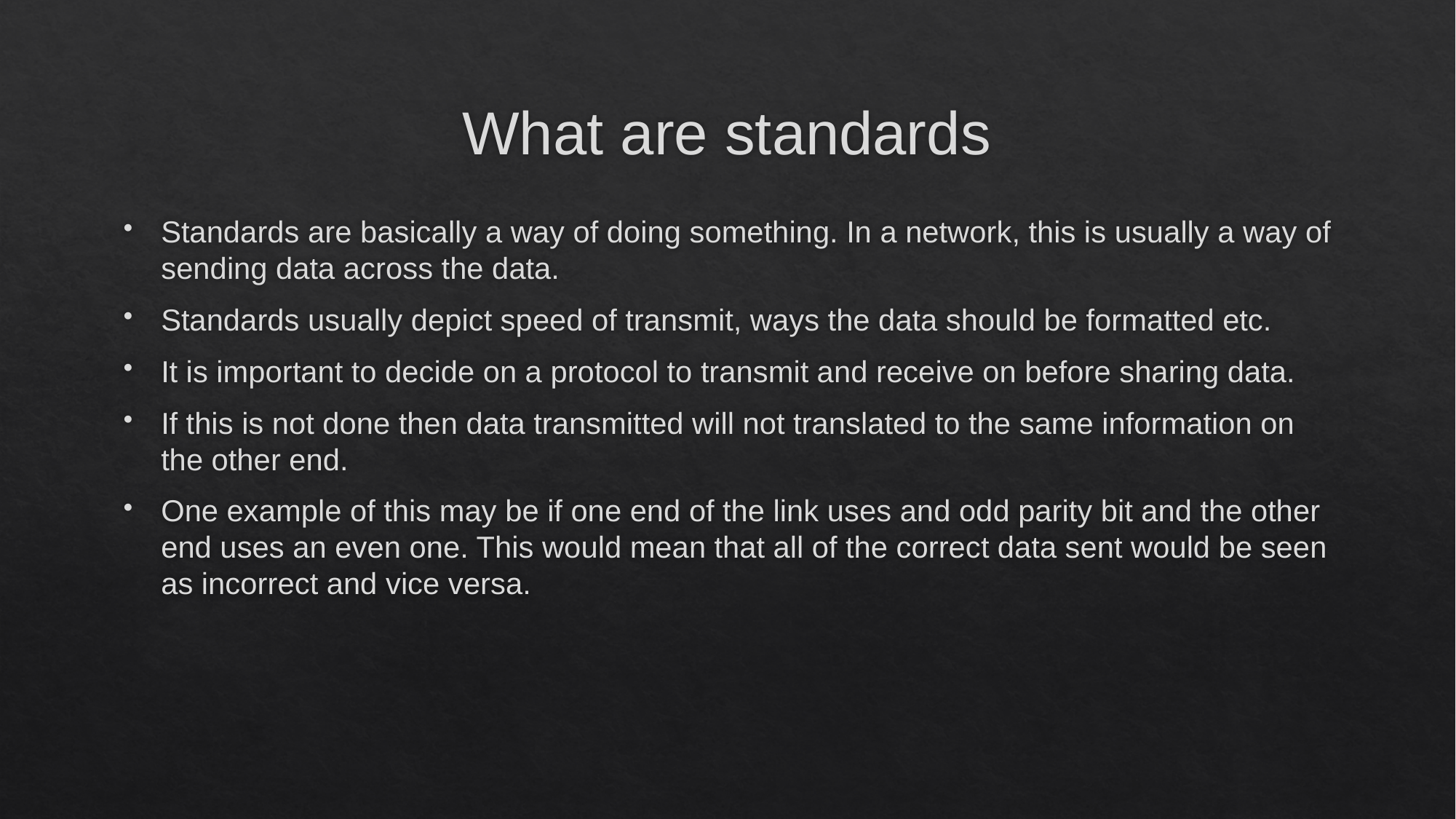

# What are standards
Standards are basically a way of doing something. In a network, this is usually a way of sending data across the data.
Standards usually depict speed of transmit, ways the data should be formatted etc.
It is important to decide on a protocol to transmit and receive on before sharing data.
If this is not done then data transmitted will not translated to the same information on the other end.
One example of this may be if one end of the link uses and odd parity bit and the other end uses an even one. This would mean that all of the correct data sent would be seen as incorrect and vice versa.